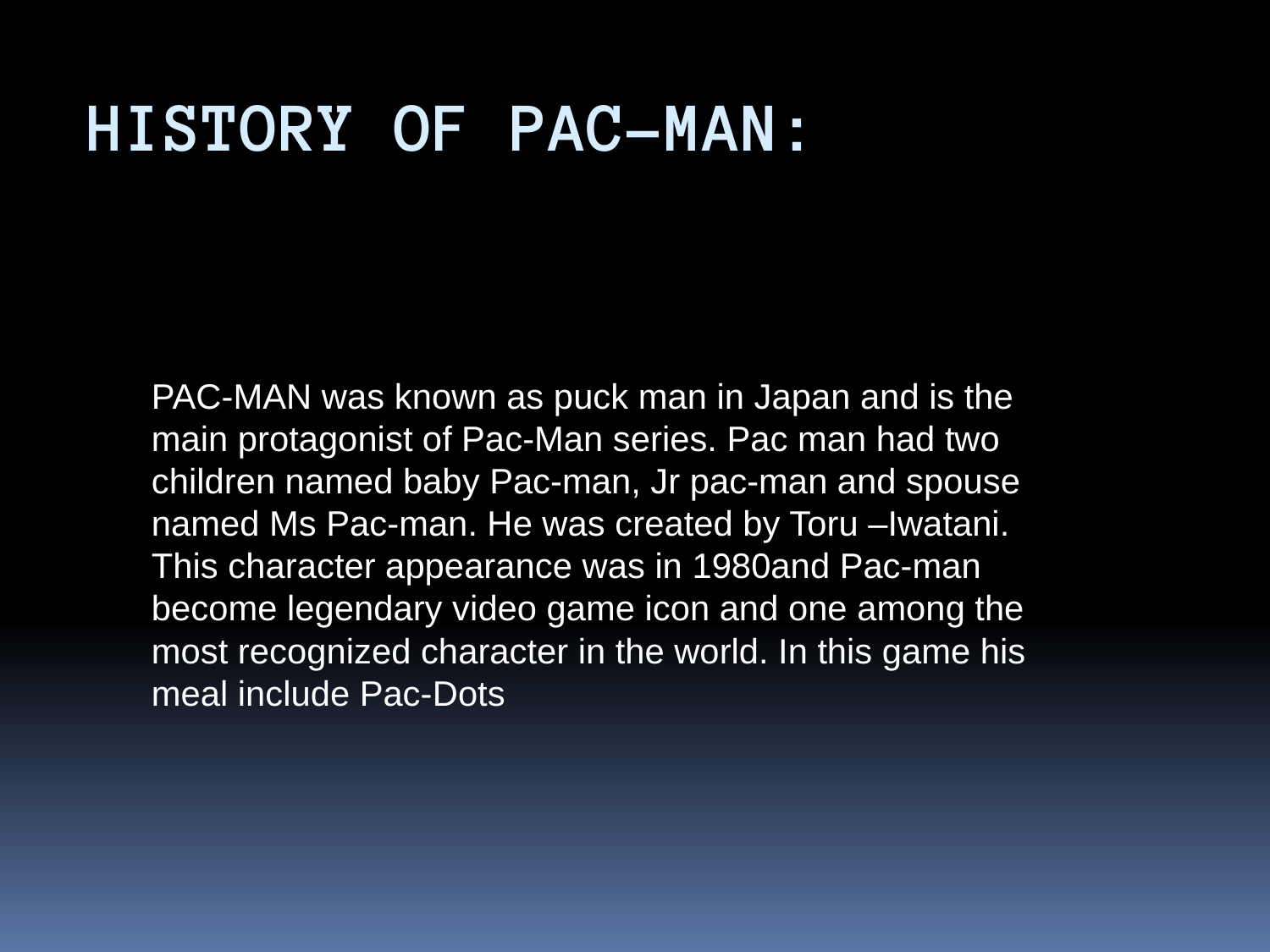

# History of pac-man:
PAC-MAN was known as puck man in Japan and is the main protagonist of Pac-Man series. Pac man had two children named baby Pac-man, Jr pac-man and spouse named Ms Pac-man. He was created by Toru –Iwatani. This character appearance was in 1980and Pac-man become legendary video game icon and one among the most recognized character in the world. In this game his meal include Pac-Dots